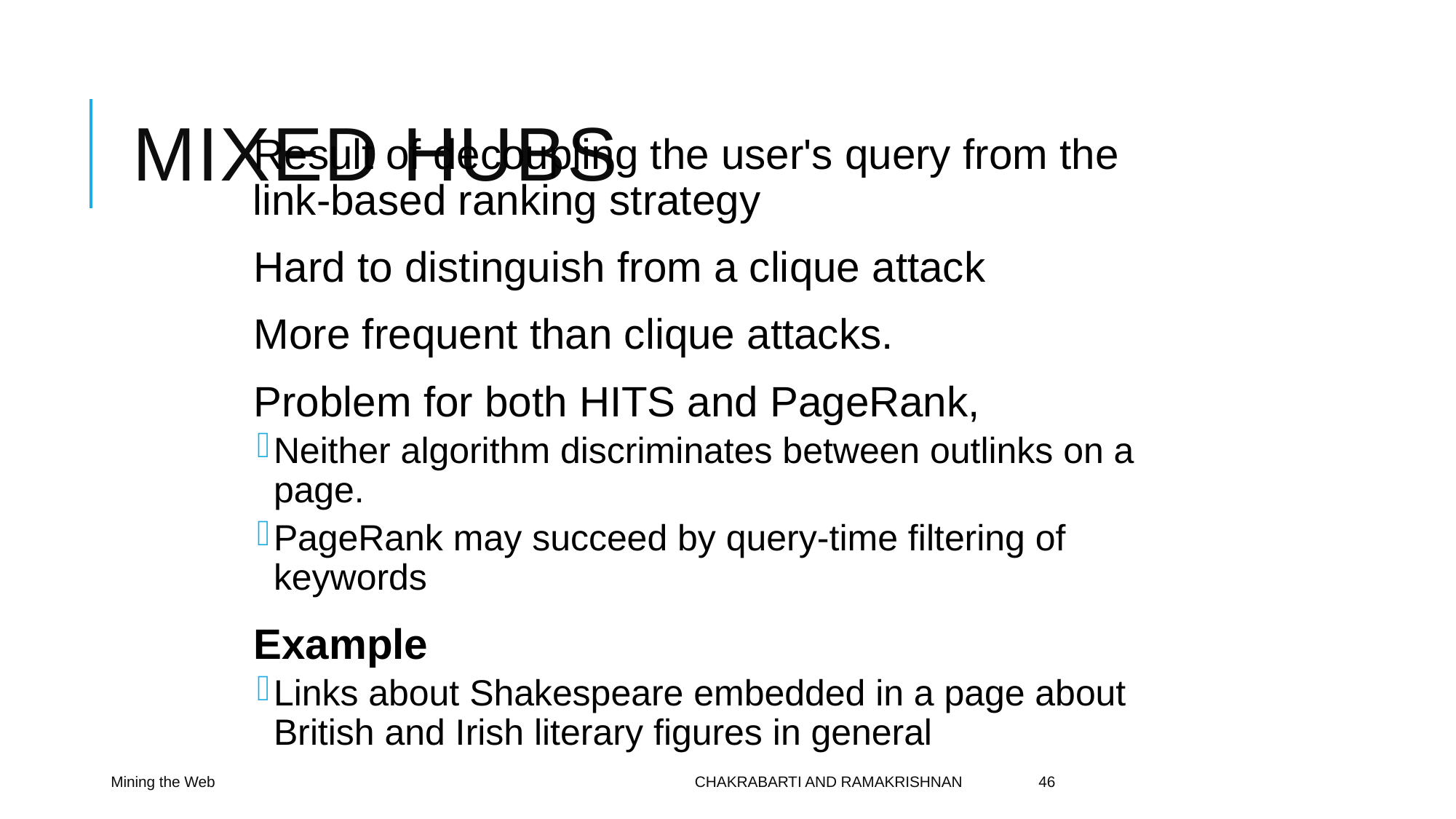

# Mixed hubs
Result of decoupling the user's query from the link-based ranking strategy
Hard to distinguish from a clique attack
More frequent than clique attacks.
Problem for both HITS and PageRank,
Neither algorithm discriminates between outlinks on a page.
PageRank may succeed by query-time filtering of keywords
Example
Links about Shakespeare embedded in a page about British and Irish literary figures in general
Mining the Web
Chakrabarti and Ramakrishnan
46